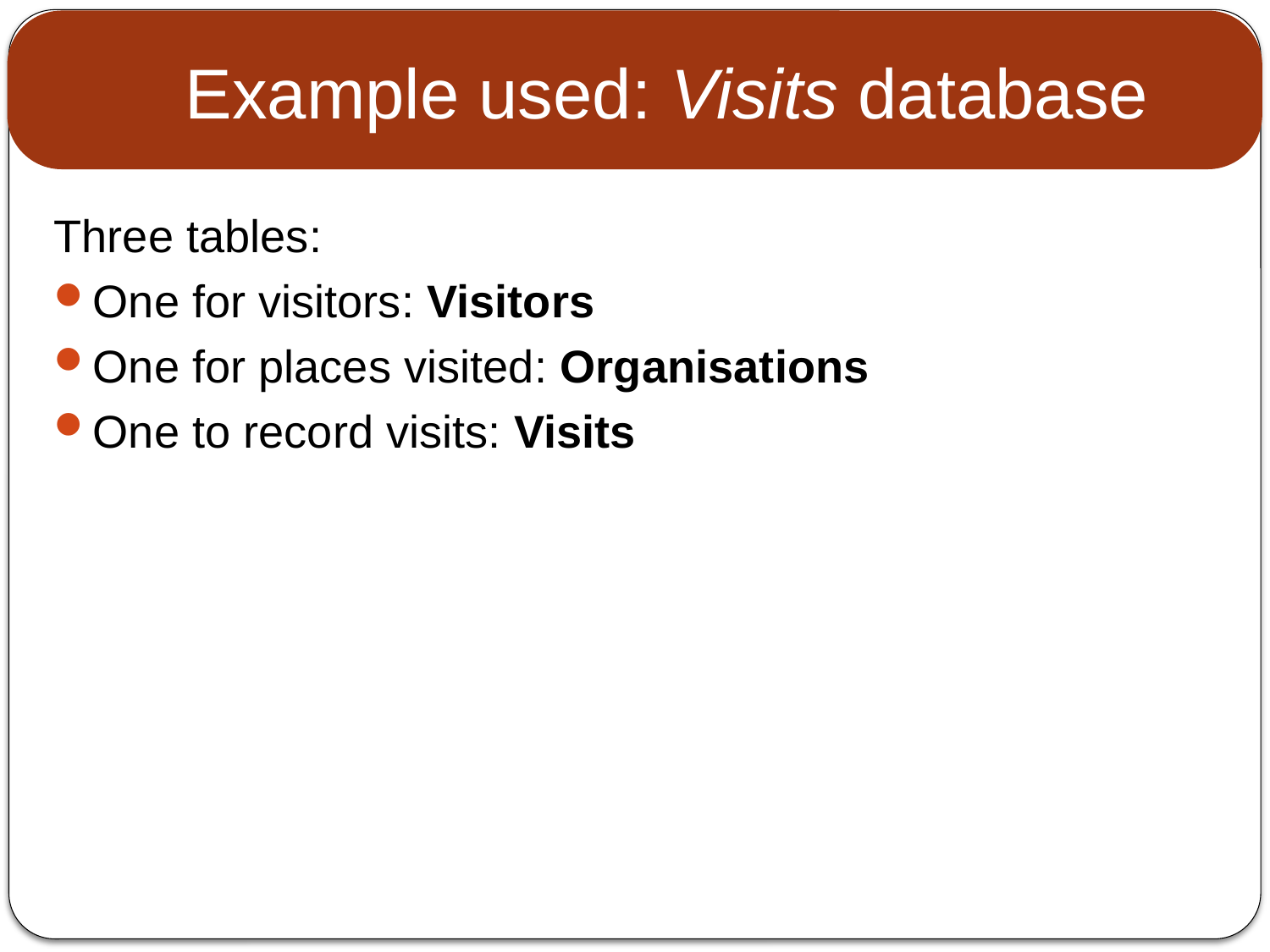

# Example used: Visits database
Three tables:
One for visitors: Visitors
One for places visited: Organisations
One to record visits: Visits